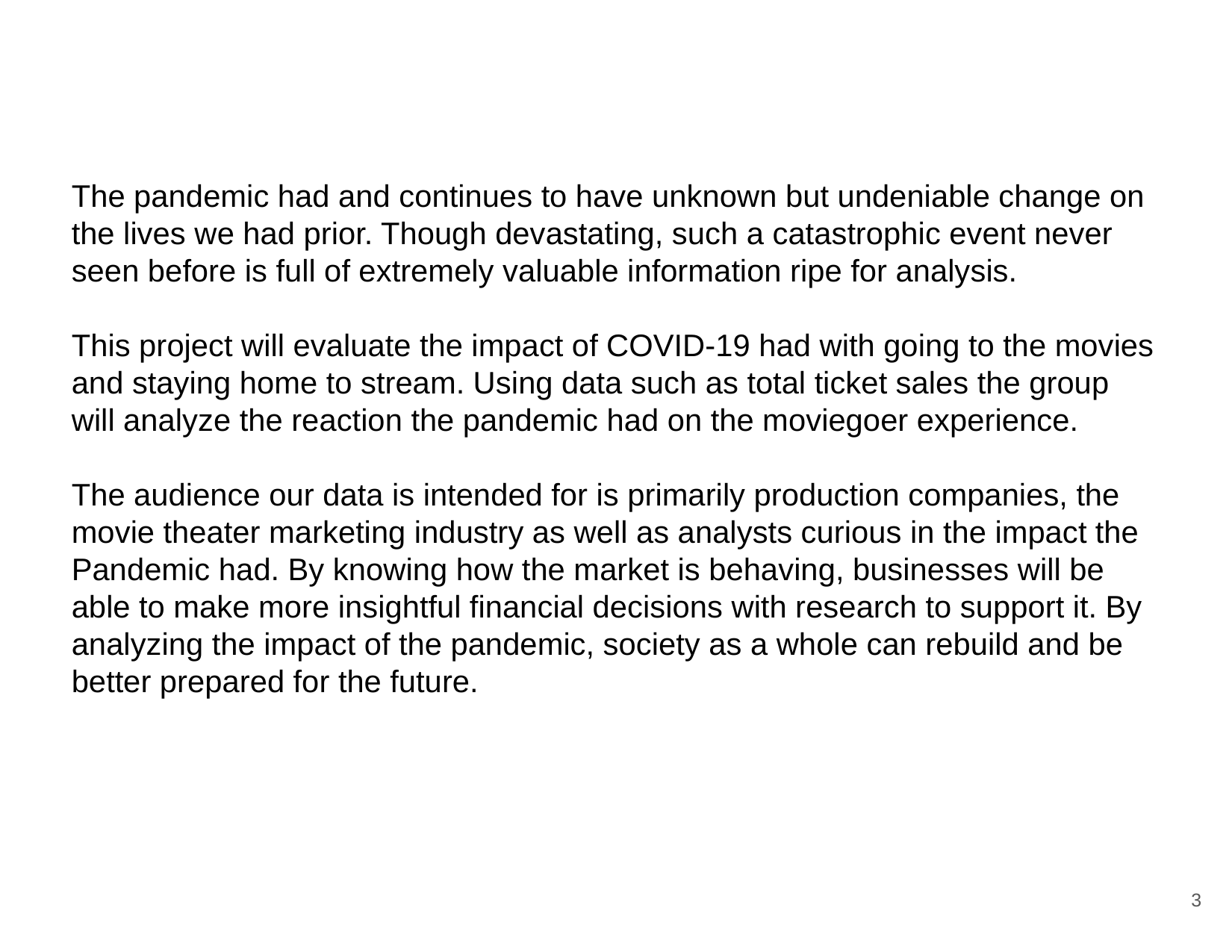

The pandemic had and continues to have unknown but undeniable change on the lives we had prior. Though devastating, such a catastrophic event never seen before is full of extremely valuable information ripe for analysis.

This project will evaluate the impact of COVID-19 had with going to the movies and staying home to stream. Using data such as total ticket sales the group will analyze the reaction the pandemic had on the moviegoer experience.

The audience our data is intended for is primarily production companies, the movie theater marketing industry as well as analysts curious in the impact the Pandemic had. By knowing how the market is behaving, businesses will be able to make more insightful financial decisions with research to support it. By analyzing the impact of the pandemic, society as a whole can rebuild and be better prepared for the future.

3